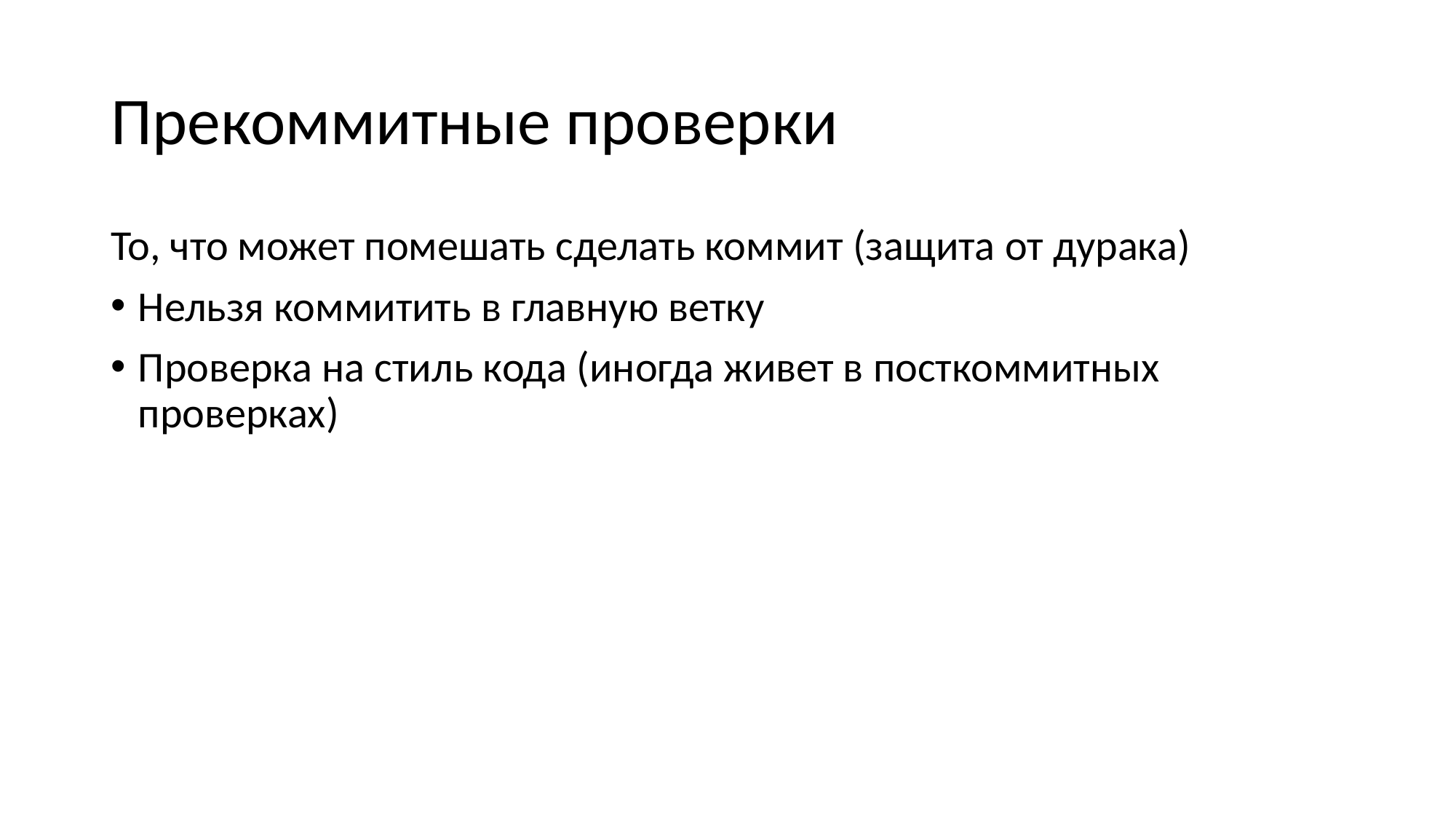

# Прекоммитные проверки
То, что может помешать сделать коммит (защита от дурака)
Нельзя коммитить в главную ветку
Проверка на стиль кода (иногда живет в посткоммитных проверках)